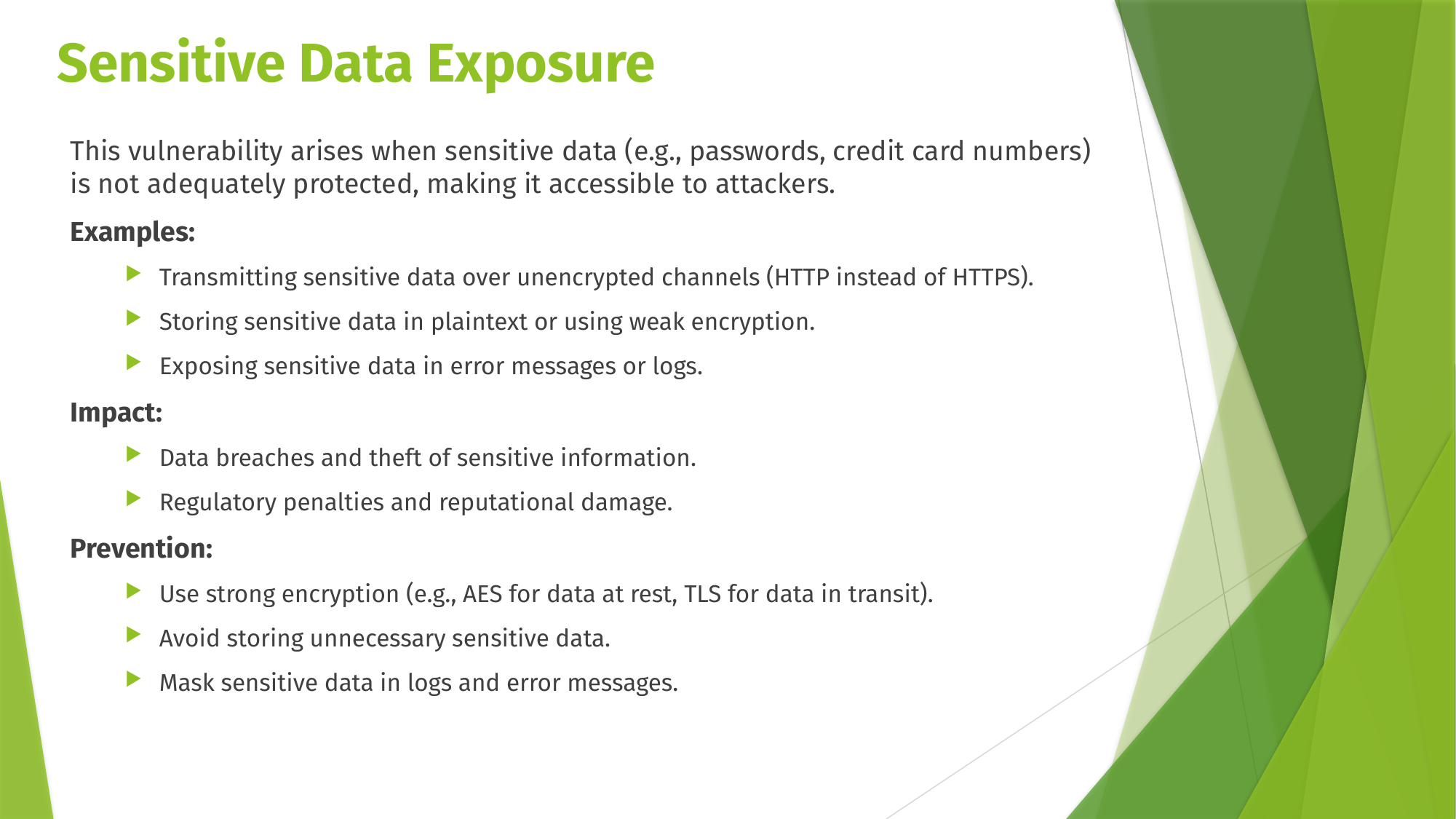

# Sensitive Data Exposure
This vulnerability arises when sensitive data (e.g., passwords, credit card numbers) is not adequately protected, making it accessible to attackers.
Examples:
Transmitting sensitive data over unencrypted channels (HTTP instead of HTTPS).
Storing sensitive data in plaintext or using weak encryption.
Exposing sensitive data in error messages or logs.
Impact:
Data breaches and theft of sensitive information.
Regulatory penalties and reputational damage.
Prevention:
Use strong encryption (e.g., AES for data at rest, TLS for data in transit).
Avoid storing unnecessary sensitive data.
Mask sensitive data in logs and error messages.